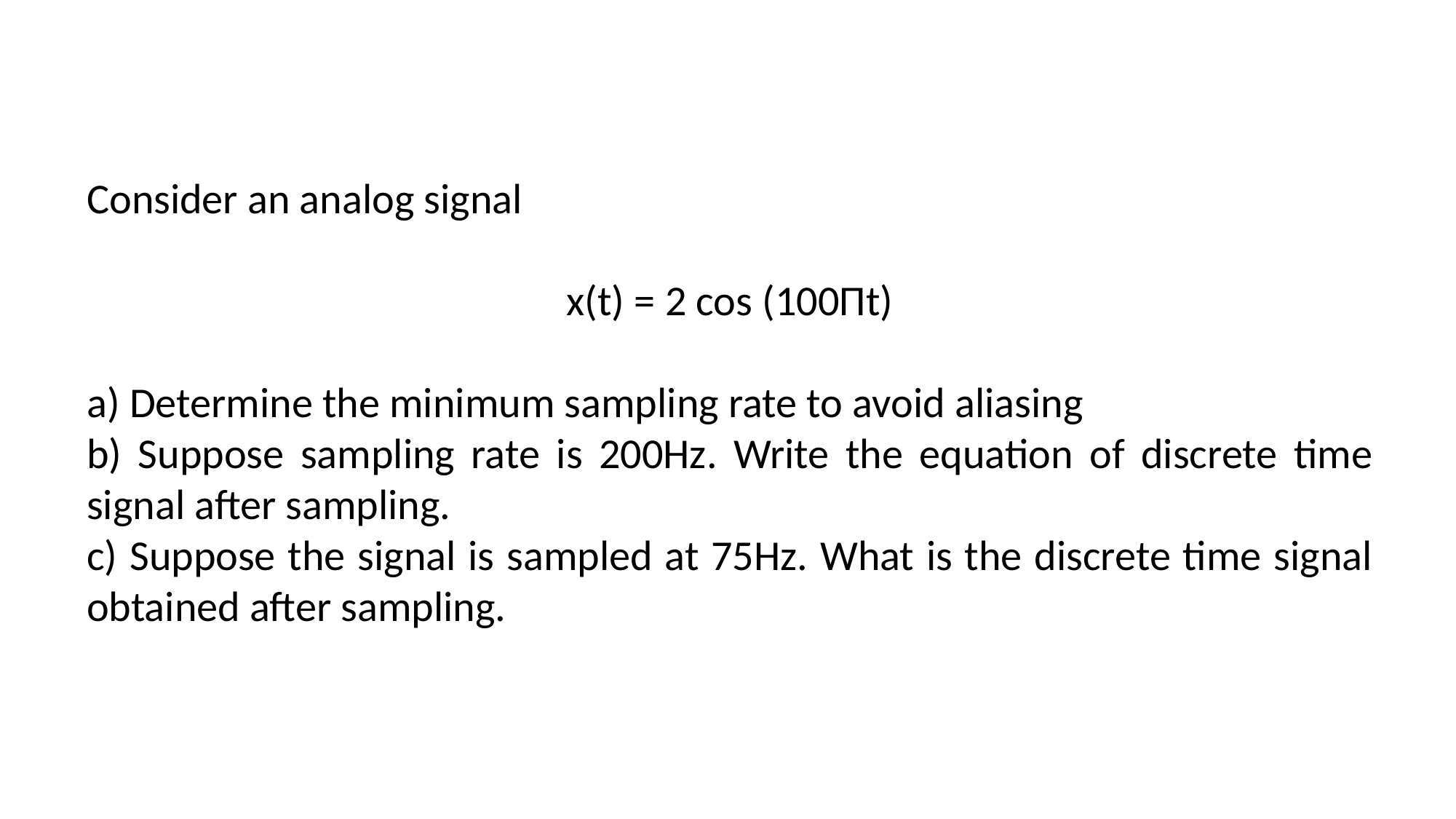

Consider an analog signal

x(t) = 2 cos (100Πt)

a) Determine the minimum sampling rate to avoid aliasing
b) Suppose sampling rate is 200Hz. Write the equation of discrete time signal after sampling.
c) Suppose the signal is sampled at 75Hz. What is the discrete time signal obtained after sampling.